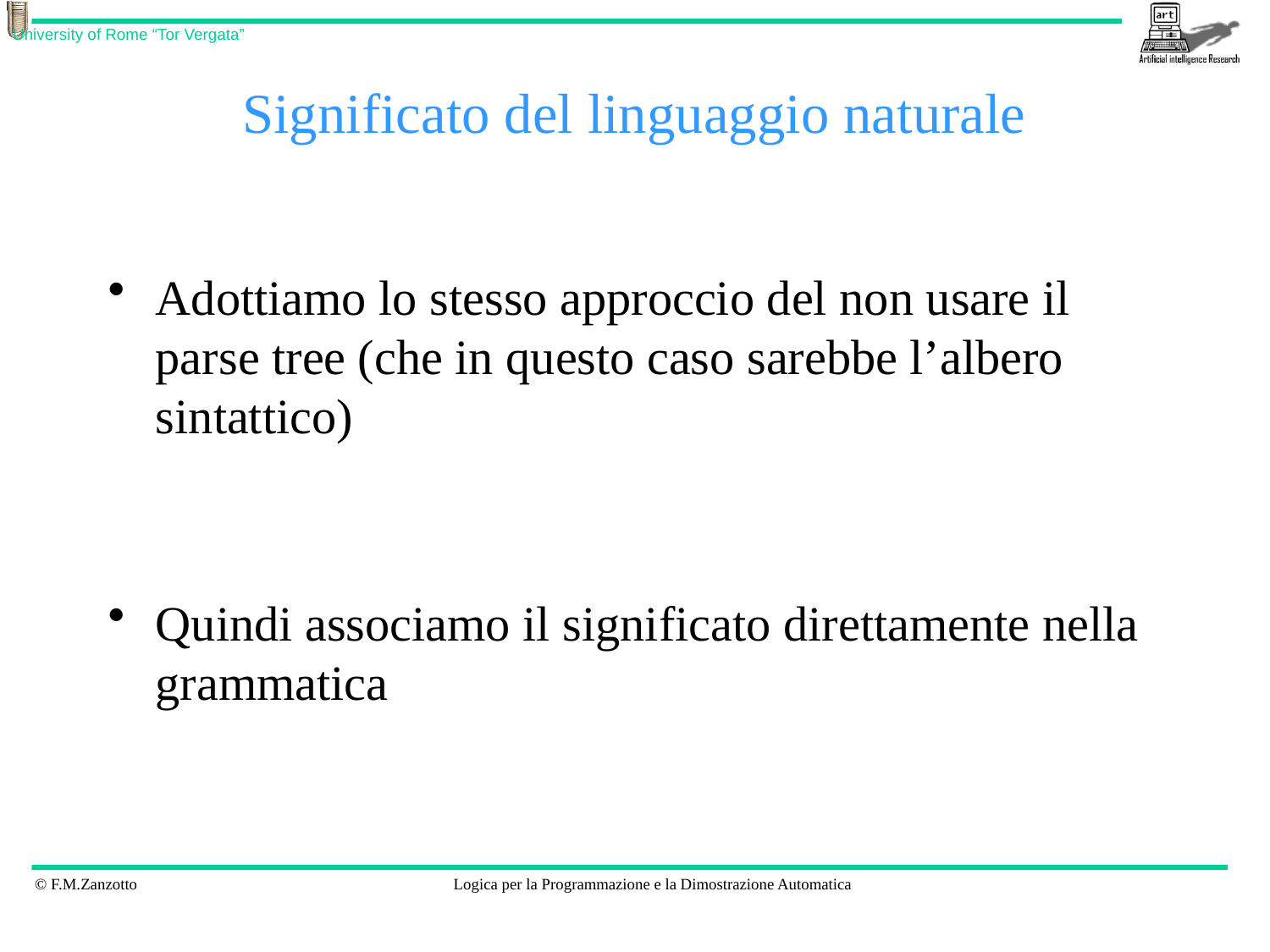

# Significato del linguaggio naturale

Adottiamo lo stesso approccio del non usare il parse tree (che in questo caso sarebbe l’albero sintattico)

Quindi associamo il significato direttamente nella grammatica